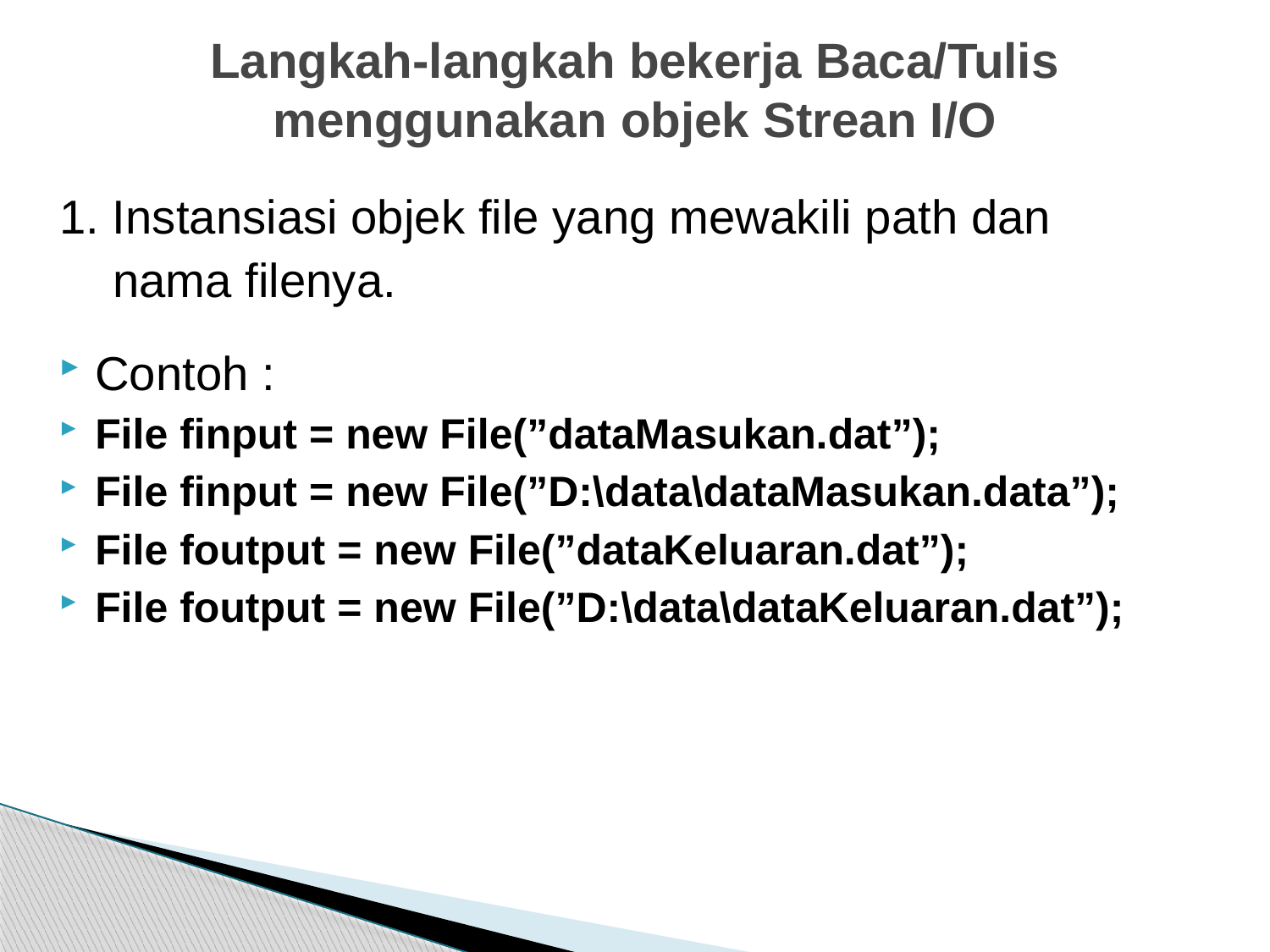

# Langkah-langkah bekerja Baca/Tulis menggunakan objek Strean I/O
1. Instansiasi objek file yang mewakili path dan
    nama filenya.

Contoh :
File finput = new File(”dataMasukan.dat”);
File finput = new File(”D:\data\dataMasukan.data”);
File foutput = new File(”dataKeluaran.dat”);
File foutput = new File(”D:\data\dataKeluaran.dat”);